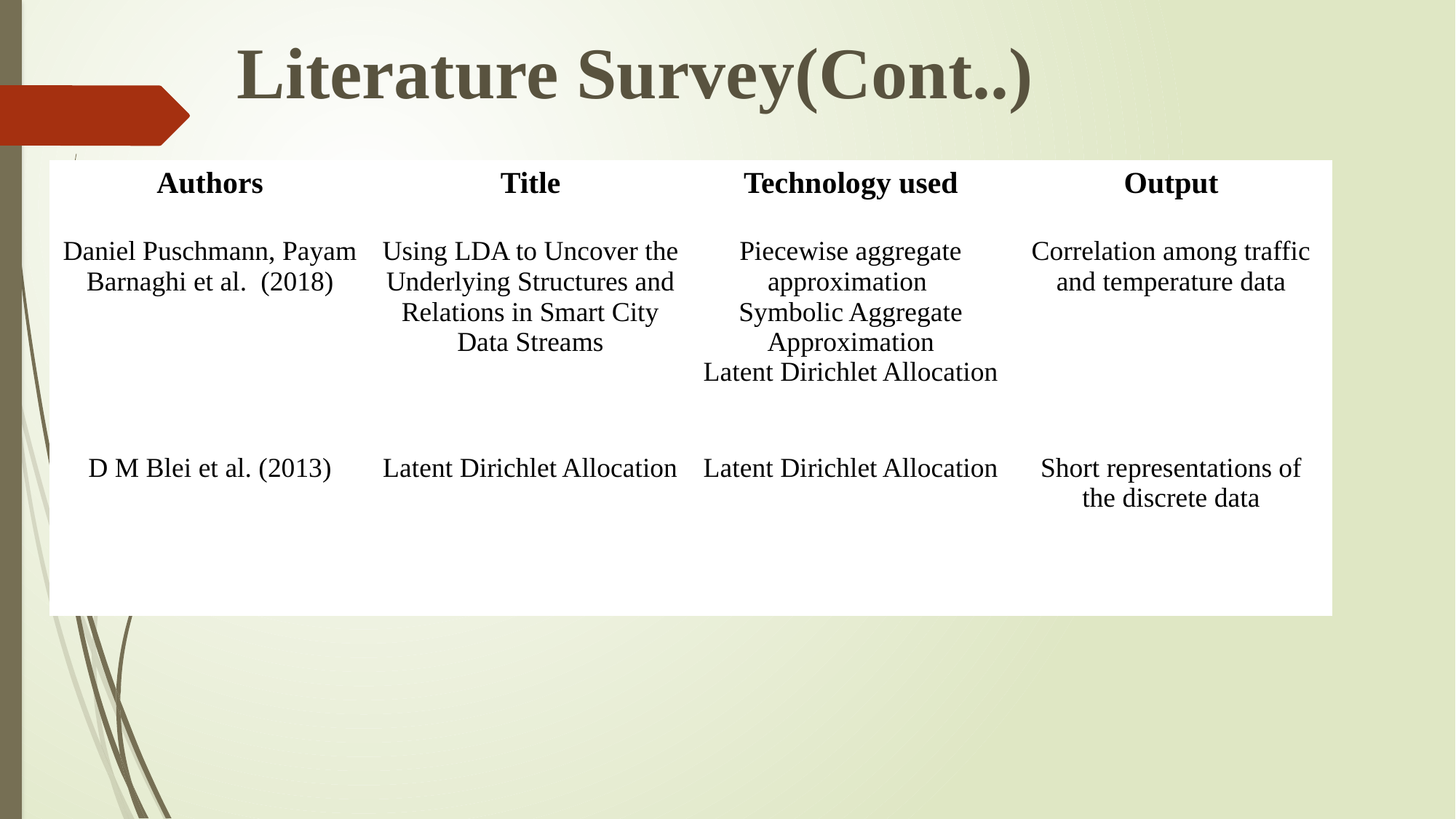

# Literature Survey(Cont..)
| Authors | Title | Technology used | Output |
| --- | --- | --- | --- |
| Daniel Puschmann, Payam Barnaghi et al. (2018) | Using LDA to Uncover the Underlying Structures and Relations in Smart City Data Streams | Piecewise aggregate approximation Symbolic Aggregate Approximation Latent Dirichlet Allocation | Correlation among traffic and temperature data |
| D M Blei et al. (2013) | Latent Dirichlet Allocation | Latent Dirichlet Allocation | Short representations of the discrete data |